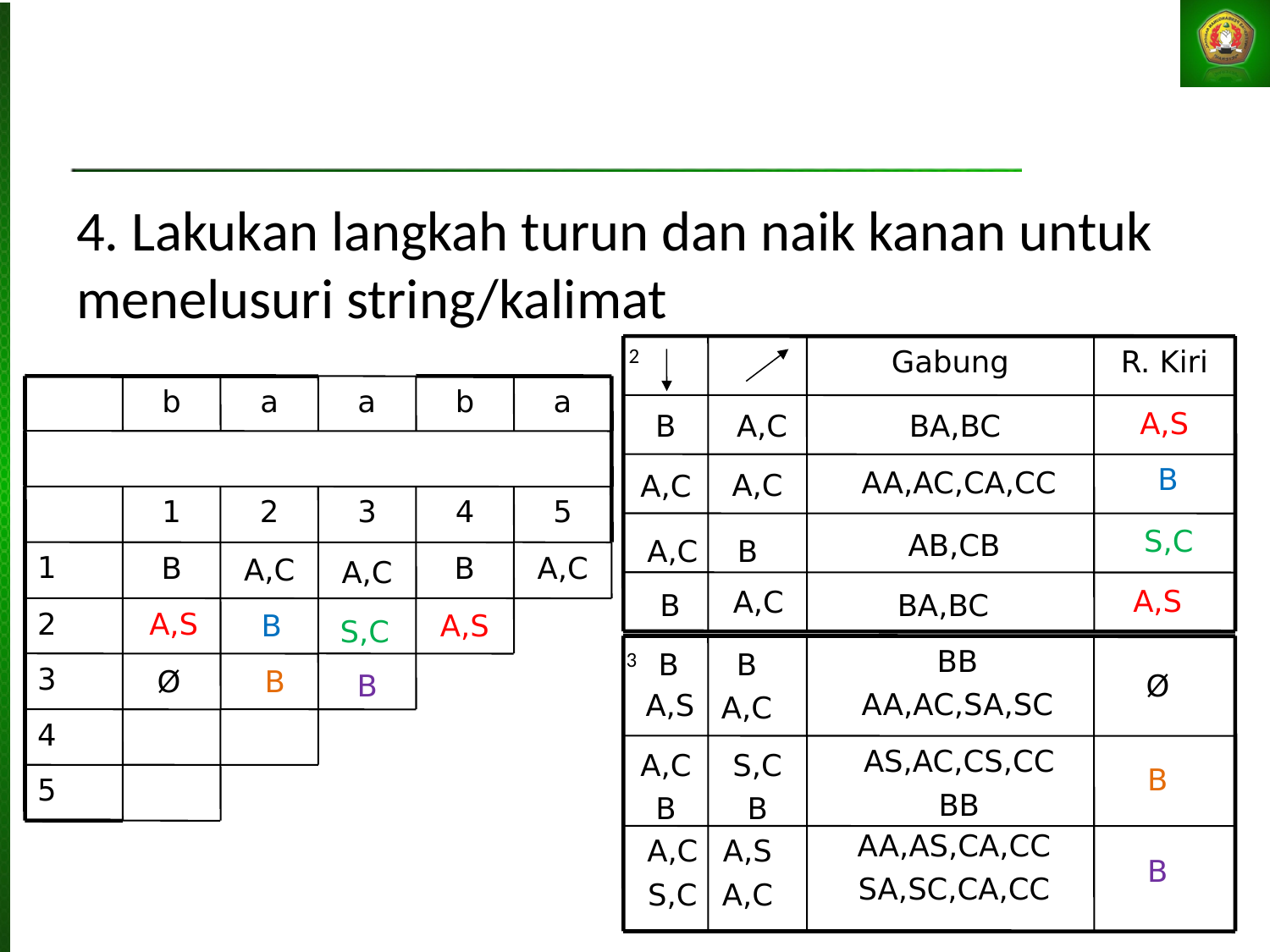

#
4. Lakukan langkah turun dan naik kanan untuk menelusuri string/kalimat

Gabung

R. Kiri

A,S
B
A,C
BA,BC
B
AA,AC,CA,CC
A,C
A,C
S,C
AB,CB
A,C
B
A,S
A,C
B
BA,BC
2

B
A,C

A,S
AS,AC,CS,CC
BB
A,C
B
S,C
B
B
BB
AA,AC,SA,SC
B
3
Ø
AA,AS,CA,CC
SA,SC,CA,CC
A,C
S,C
A,S
A,C
B

b

a

a

b

a

1

2

3

4

5

1

2

3

4

5

B
B
A,C
A,C
A,C
A,S
B
A,S
S,C
B
Ø
B